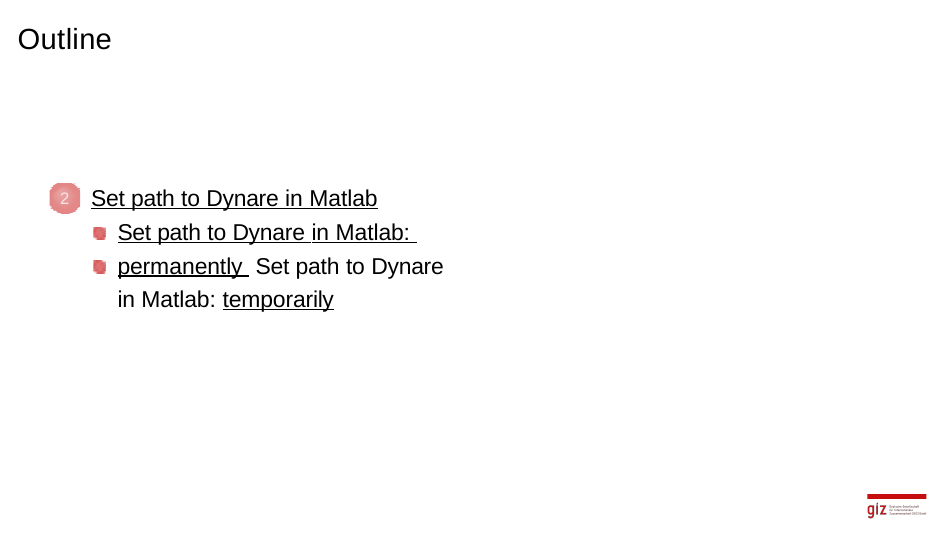

# Outline
Set path to Dynare in Matlab
Set path to Dynare in Matlab: permanently  Set path to Dynare in Matlab: temporarily

2